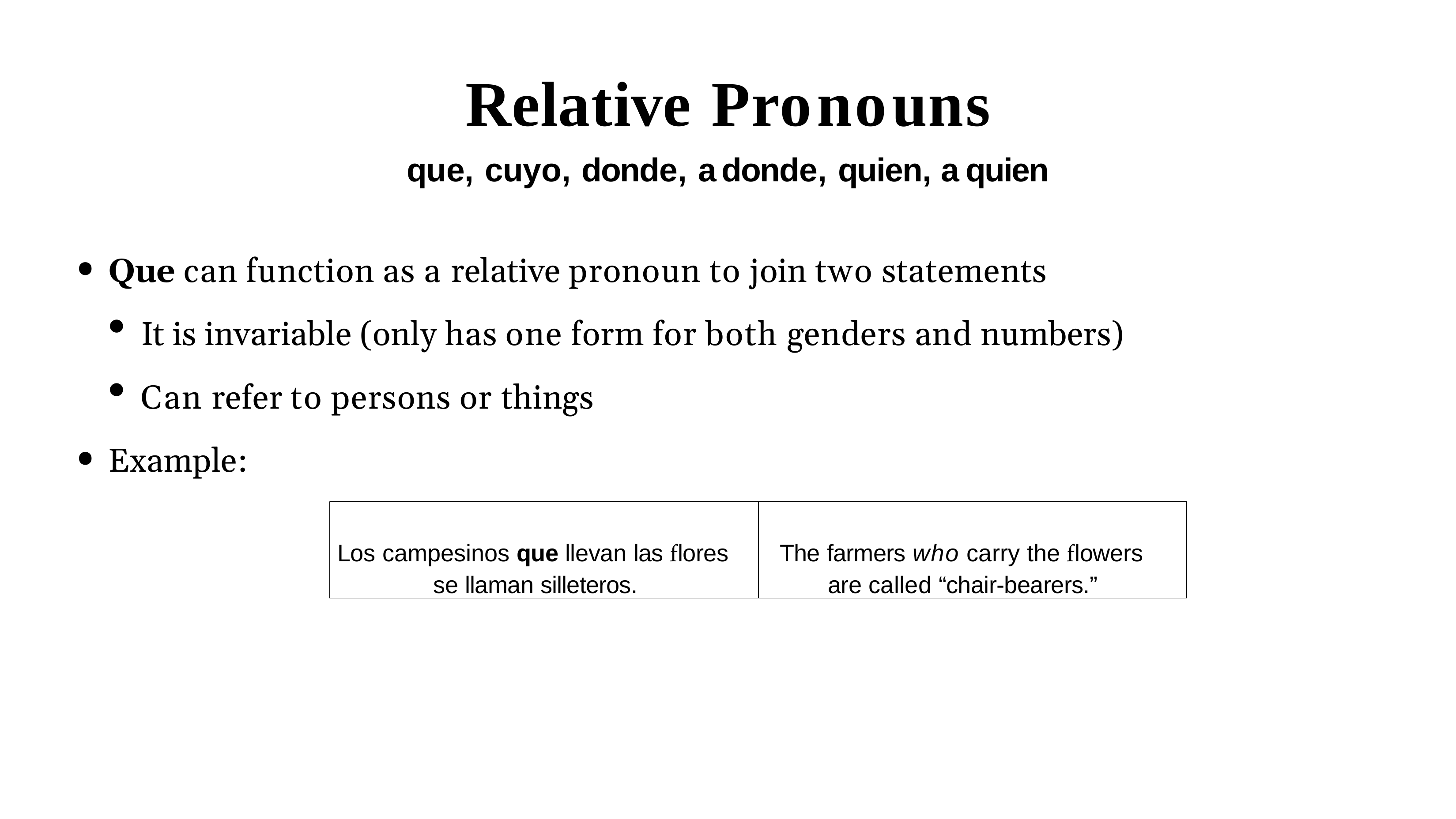

# Relative Pronouns
que, cuyo, donde, a donde, quien, a quien
Que can function as a relative pronoun to join two statements
It is invariable (only has one form for both genders and numbers)
Can refer to persons or things
Example:

Los campesinos que llevan las flores  se llaman silleteros.

The farmers who carry the flowers  are called “chair-bearers.”